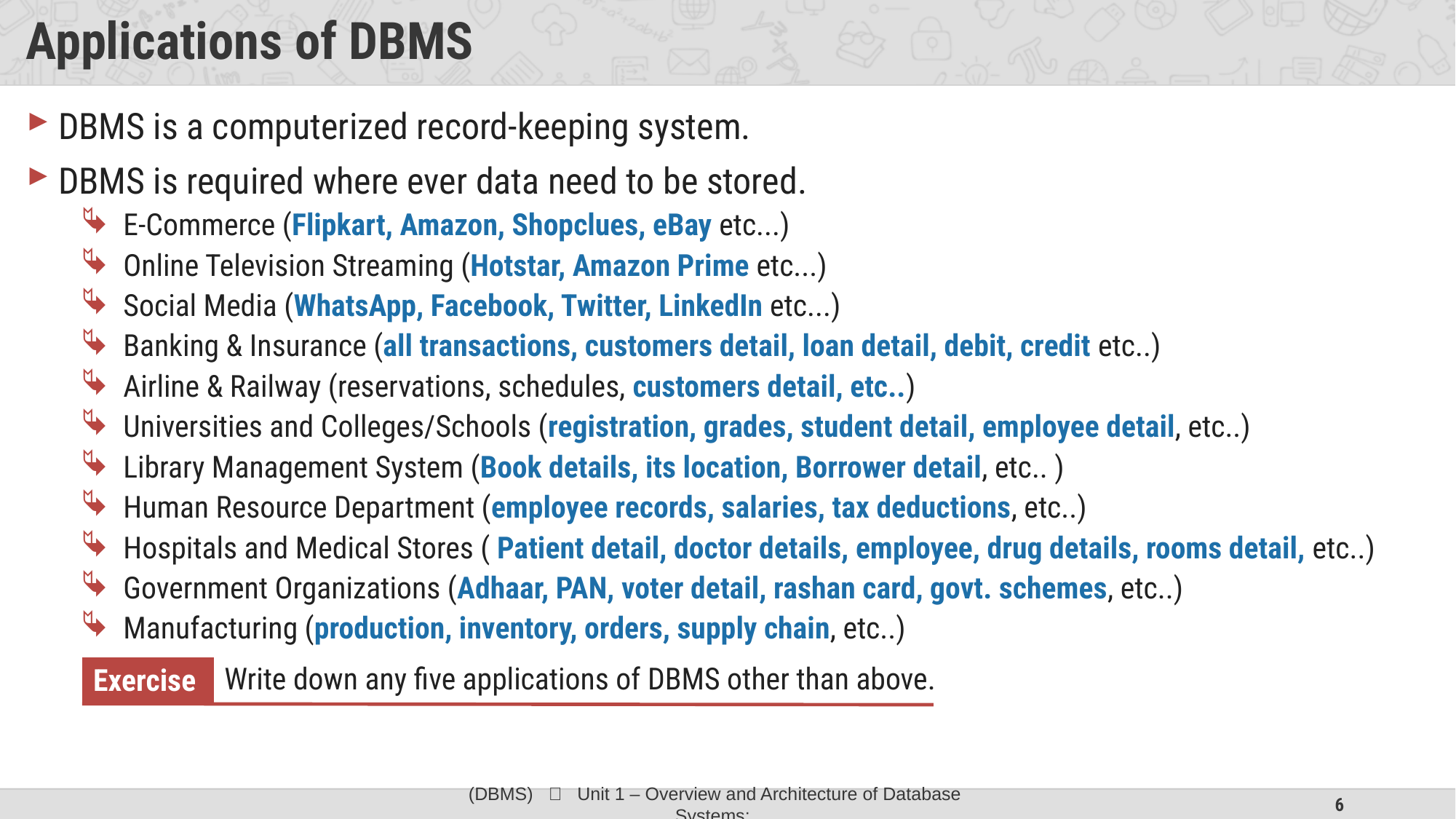

# Applications of DBMS
DBMS is a computerized record-keeping system.
DBMS is required where ever data need to be stored.
E-Commerce (Flipkart, Amazon, Shopclues, eBay etc...)
Online Television Streaming (Hotstar, Amazon Prime etc...)
Social Media (WhatsApp, Facebook, Twitter, LinkedIn etc...)
Banking & Insurance (all transactions, customers detail, loan detail, debit, credit etc..)
Airline & Railway (reservations, schedules, customers detail, etc..)
Universities and Colleges/Schools (registration, grades, student detail, employee detail, etc..)
Library Management System (Book details, its location, Borrower detail, etc.. )
Human Resource Department (employee records, salaries, tax deductions, etc..)
Hospitals and Medical Stores ( Patient detail, doctor details, employee, drug details, rooms detail, etc..)
Government Organizations (Adhaar, PAN, voter detail, rashan card, govt. schemes, etc..)
Manufacturing (production, inventory, orders, supply chain, etc..)

| Write down any five applications of DBMS other than above. |
| --- |
| Exercise |
| --- |